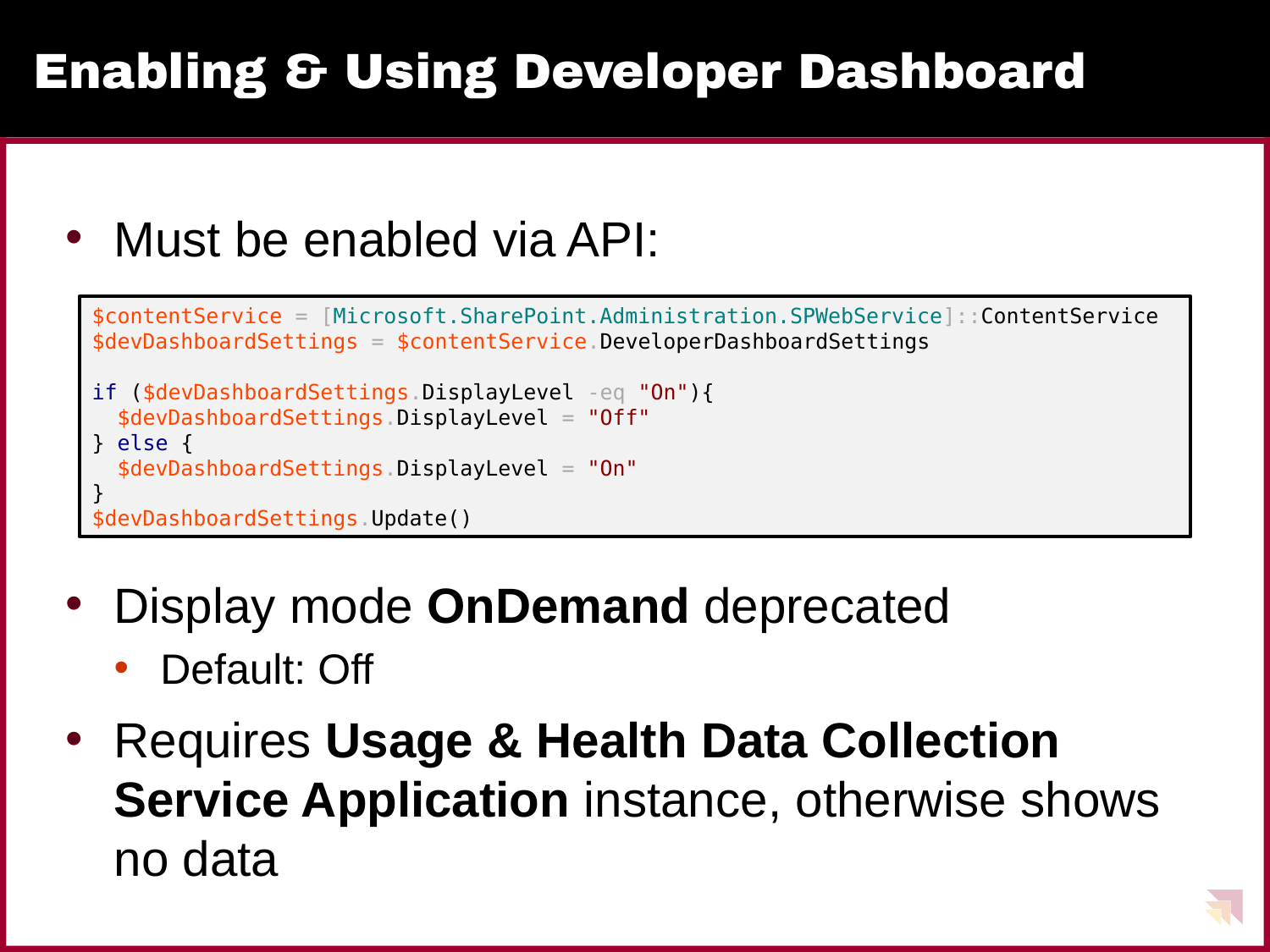

# Enabling & Using Developer Dashboard
Must be enabled via API:

Display mode OnDemand deprecated
Default: Off
Requires Usage & Health Data Collection Service Application instance, otherwise shows no data
$contentService = [Microsoft.SharePoint.Administration.SPWebService]::ContentService
$devDashboardSettings = $contentService.DeveloperDashboardSettings

if ($devDashboardSettings.DisplayLevel -eq "On"){
  $devDashboardSettings.DisplayLevel = "Off"
} else {
  $devDashboardSettings.DisplayLevel = "On"
}
$devDashboardSettings.Update()